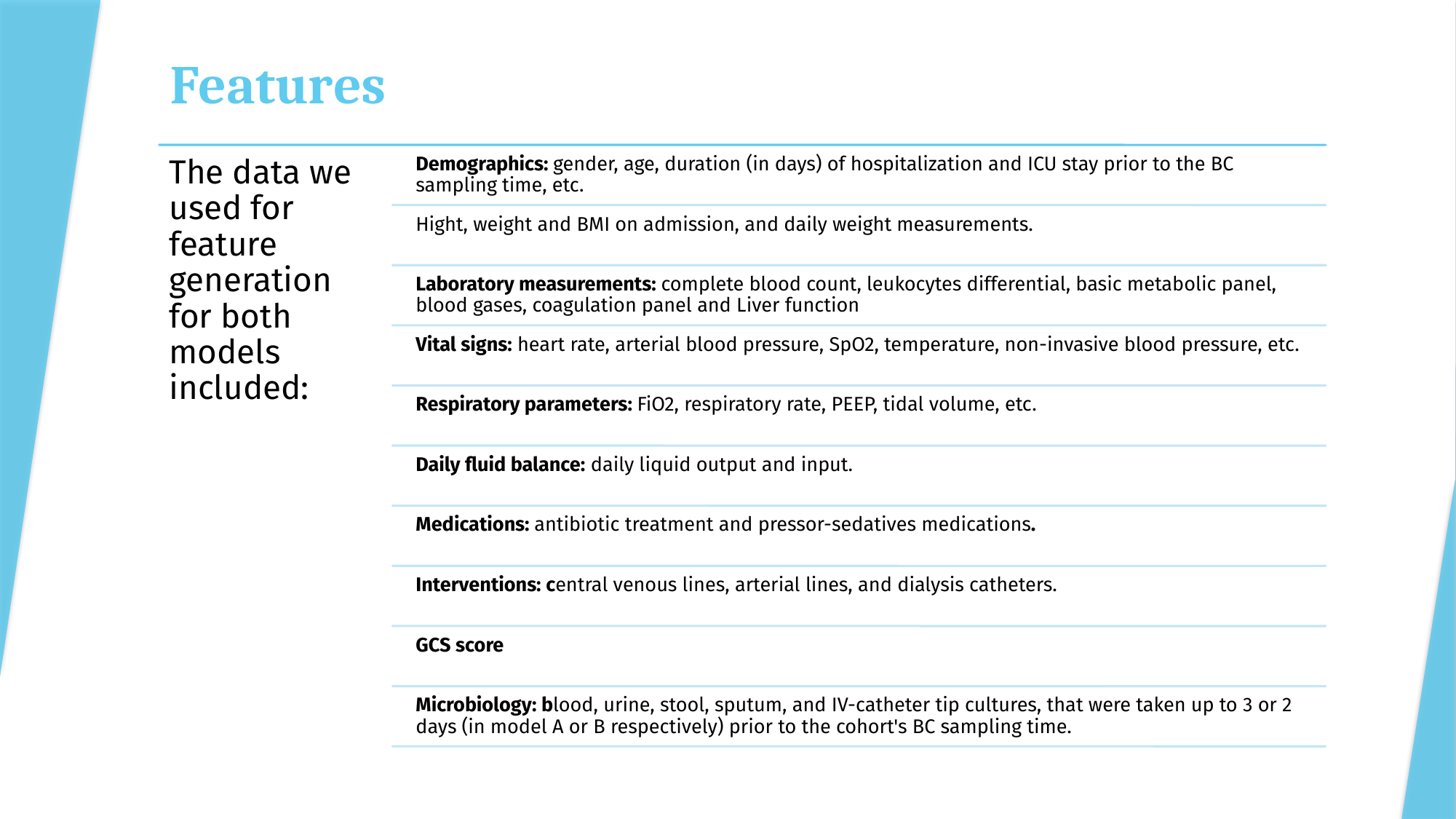

# Features
The data we used for feature generation for both models included:
Demographics: gender, age, duration (in days) of hospitalization and ICU stay prior to the BC sampling time, etc.
Hight, weight and BMI on admission, and daily weight measurements.
Laboratory measurements: complete blood count, leukocytes differential, basic metabolic panel, blood gases, coagulation panel and Liver function
Vital signs: heart rate, arterial blood pressure, SpO2, temperature, non-invasive blood pressure, etc.
Respiratory parameters: FiO2, respiratory rate, PEEP, tidal volume, etc.
Daily fluid balance: daily liquid output and input.
Medications: antibiotic treatment and pressor-sedatives medications.
Interventions: central venous lines, arterial lines, and dialysis catheters.
GCS score
Microbiology: blood, urine, stool, sputum, and IV-catheter tip cultures, that were taken up to 3 or 2 days (in model A or B respectively) prior to the cohort's BC sampling time.